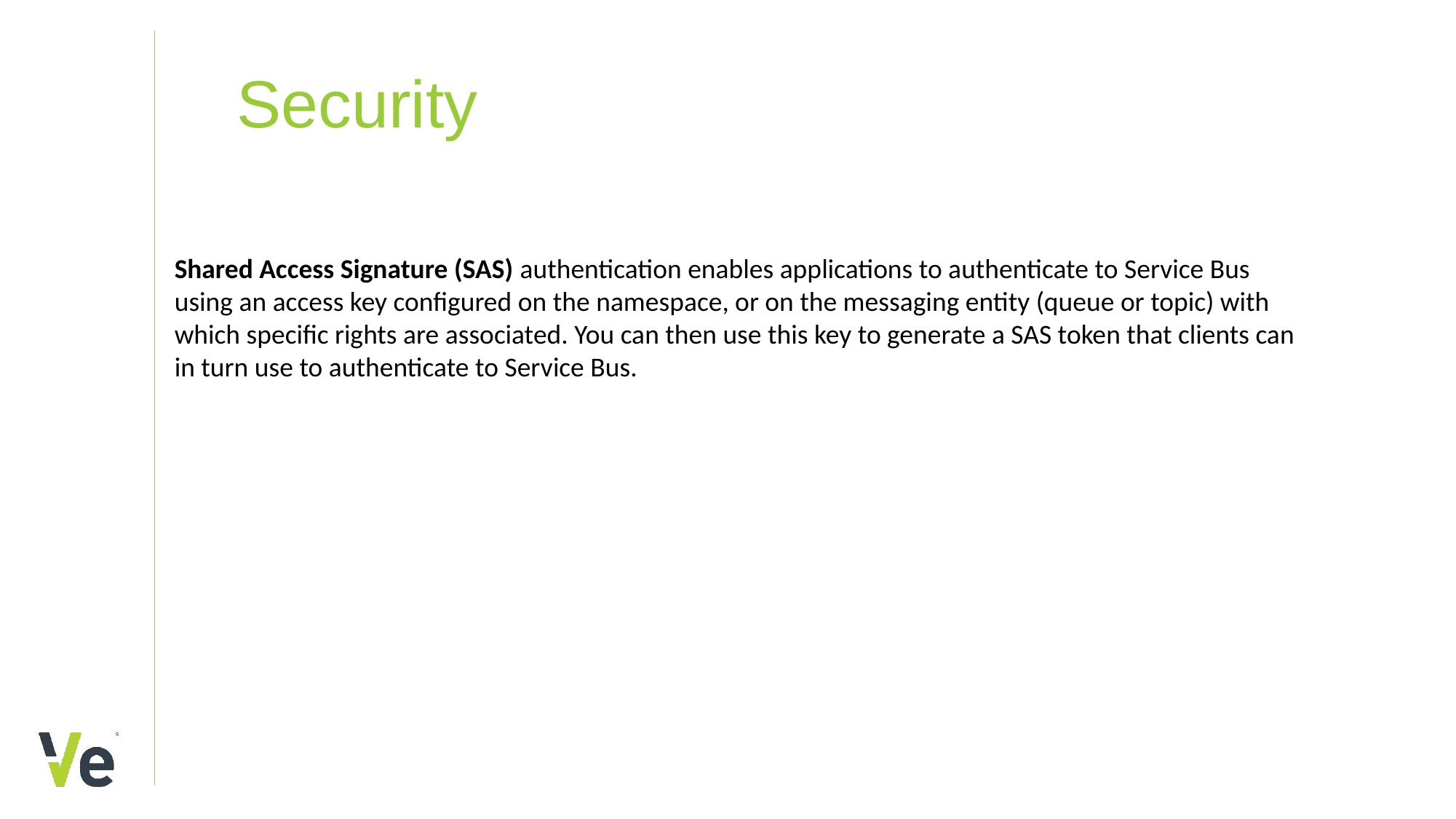

# Security
Shared Access Signature (SAS) authentication enables applications to authenticate to Service Bus using an access key configured on the namespace, or on the messaging entity (queue or topic) with which specific rights are associated. You can then use this key to generate a SAS token that clients can in turn use to authenticate to Service Bus.